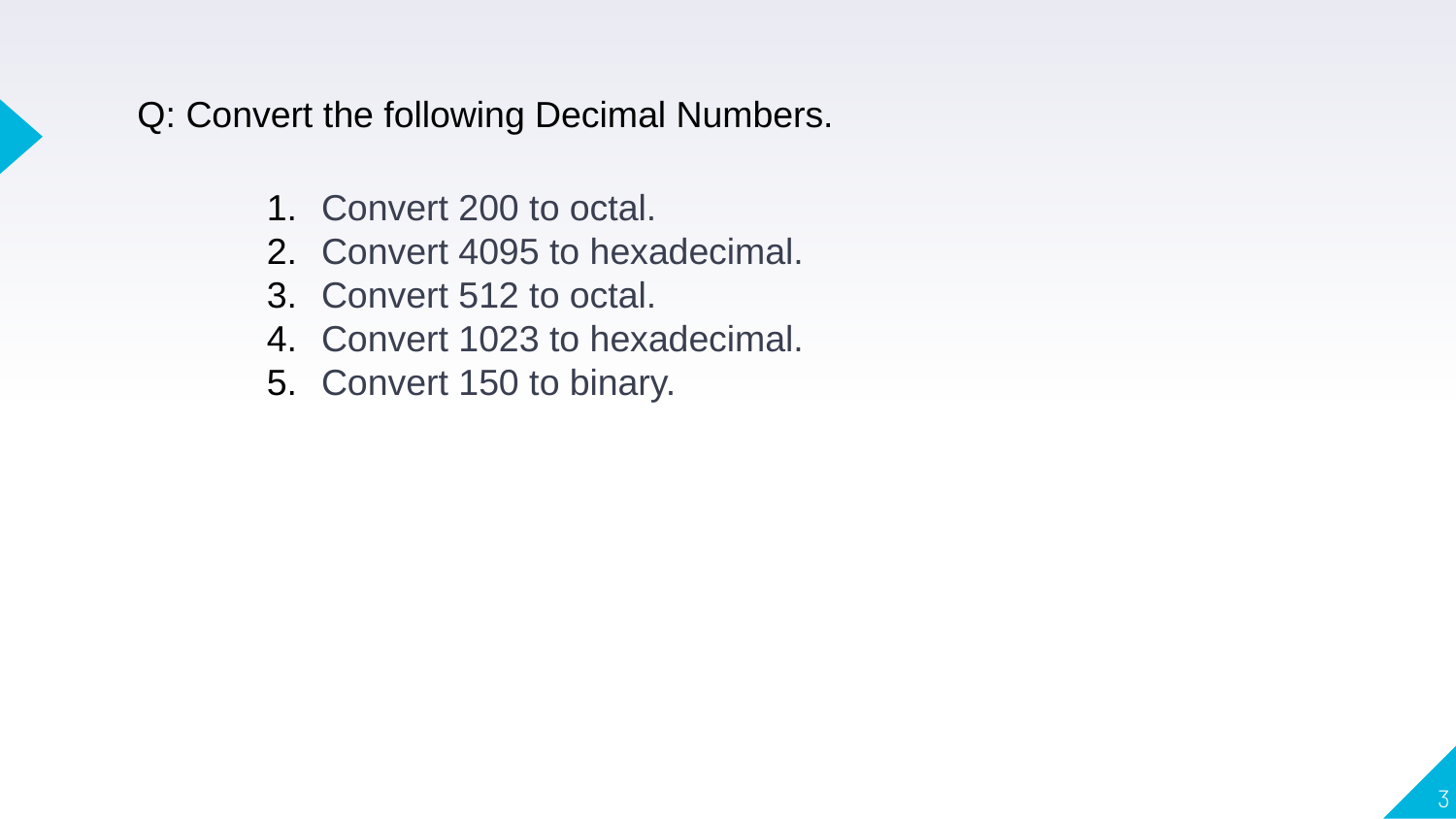

Q: Convert the following Decimal Numbers.
Convert 200 to octal.
Convert 4095 to hexadecimal.
Convert 512 to octal.
Convert 1023 to hexadecimal.
Convert 150 to binary.
3